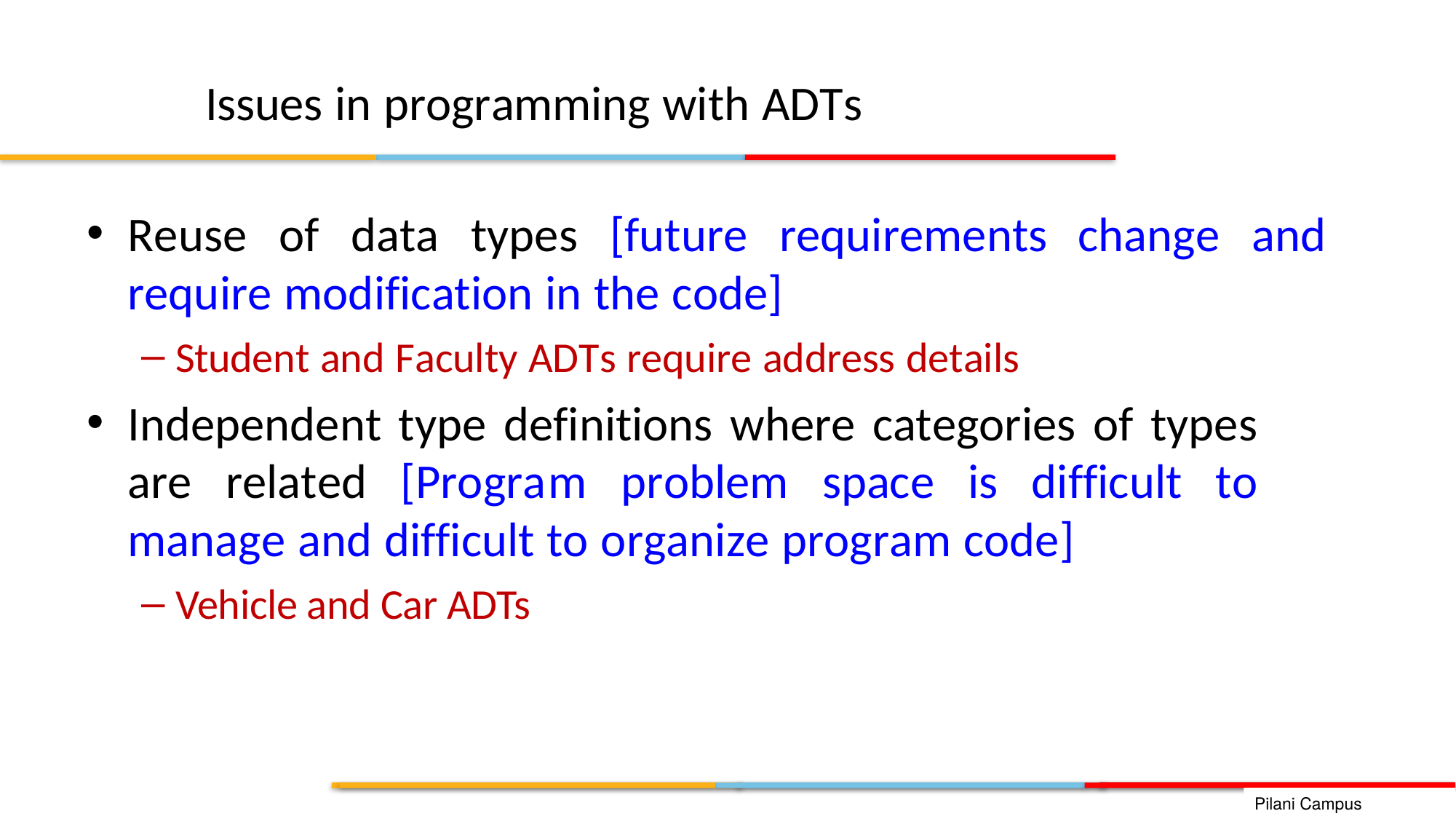

Issues in programming with ADTs
Reuse of data types [future requirements change and require modification in the code]
Student and Faculty ADTs require address details
Independent type definitions where categories of types are related [Program problem space is difficult to manage and difficult to organize program code]
Vehicle and Car ADTs
Pilani Campus